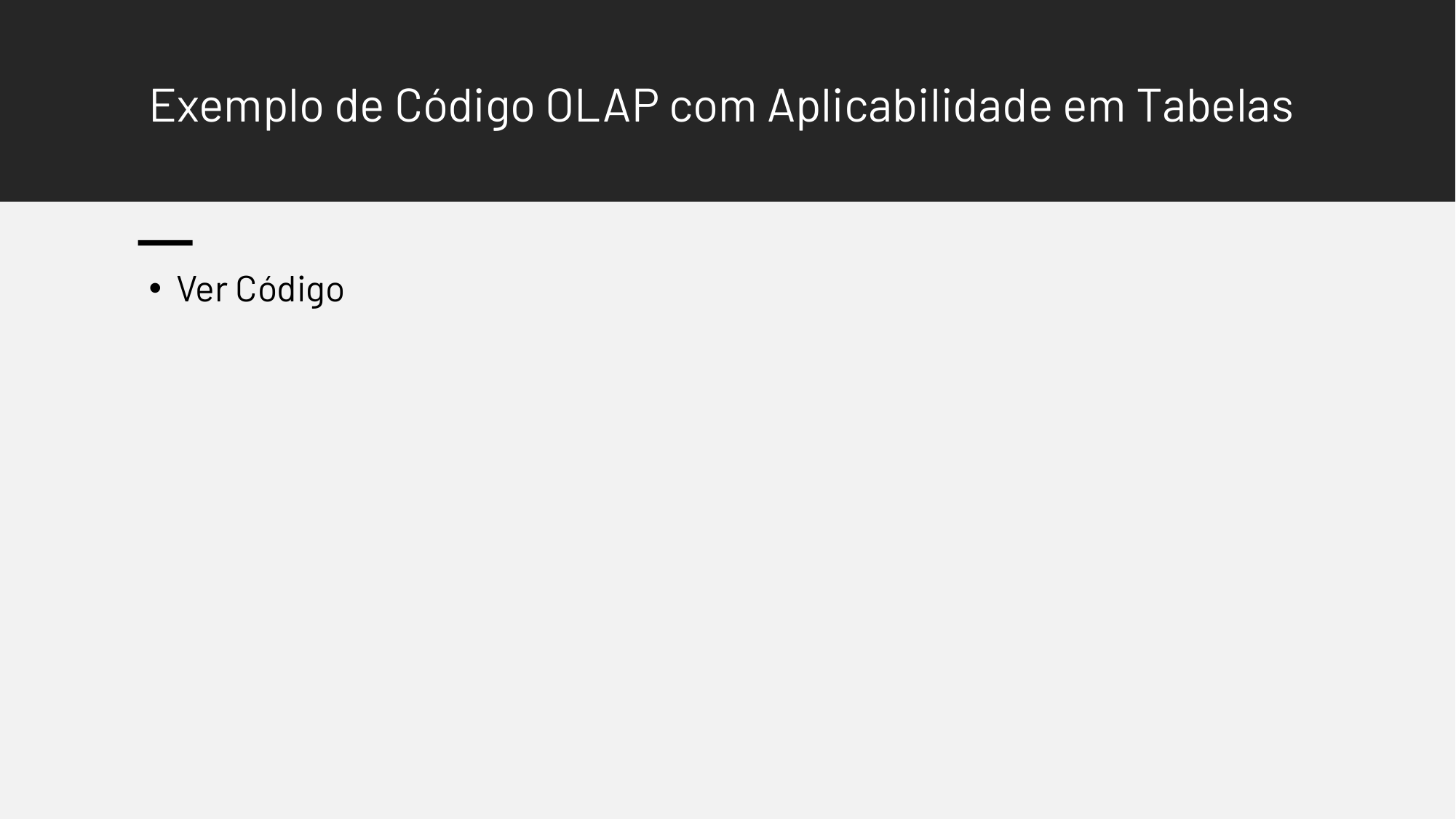

# Exemplo de Código OLAP com Aplicabilidade em Tabelas

Ver Código